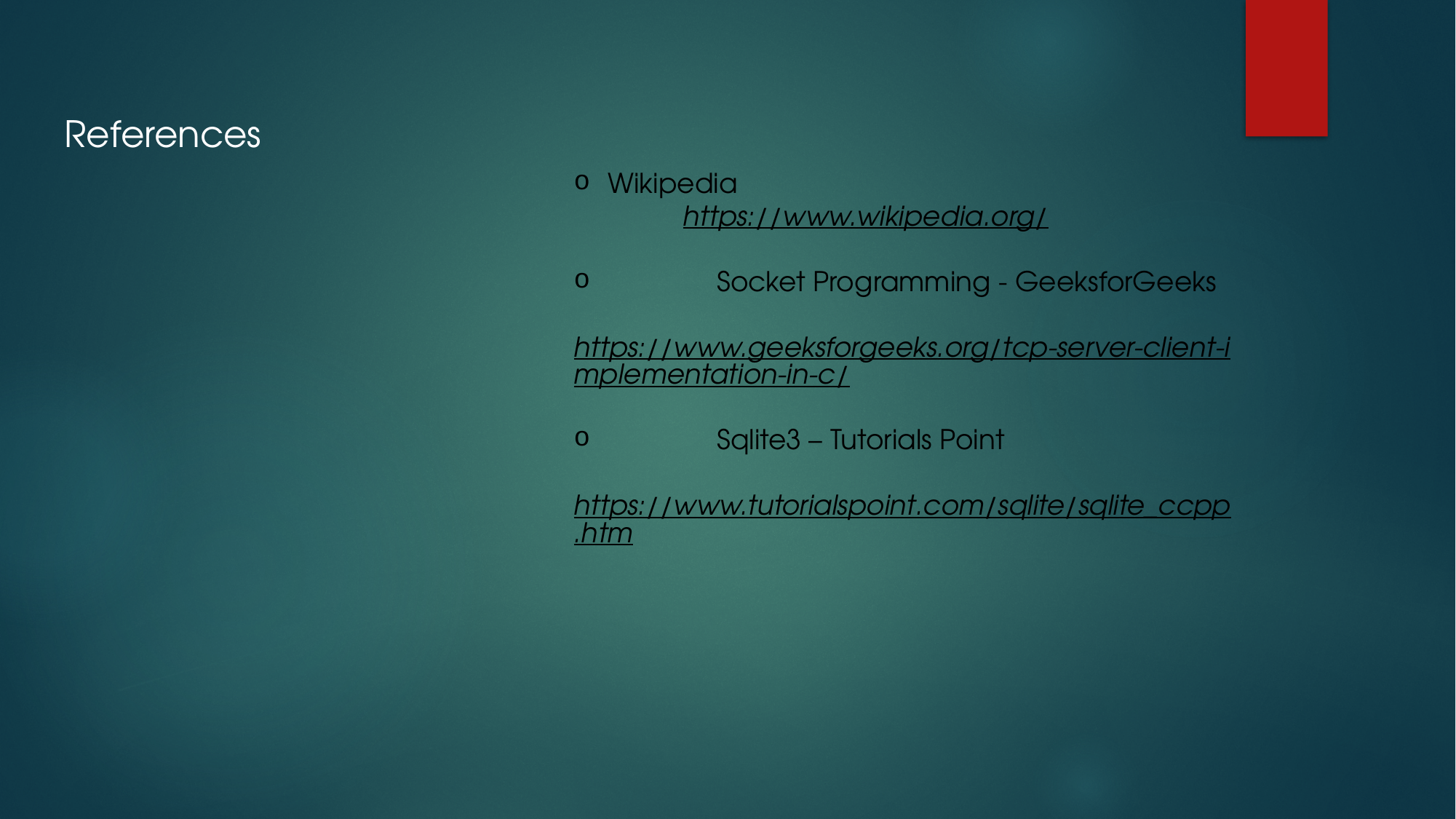

References
Wikipedia
	https://www.wikipedia.org/

	Socket Programming - GeeksforGeeks
	https://www.geeksforgeeks.org/tcp-server-client-implementation-in-c/

	Sqlite3 – Tutorials Point
	https://www.tutorialspoint.com/sqlite/sqlite_ccpp.htm